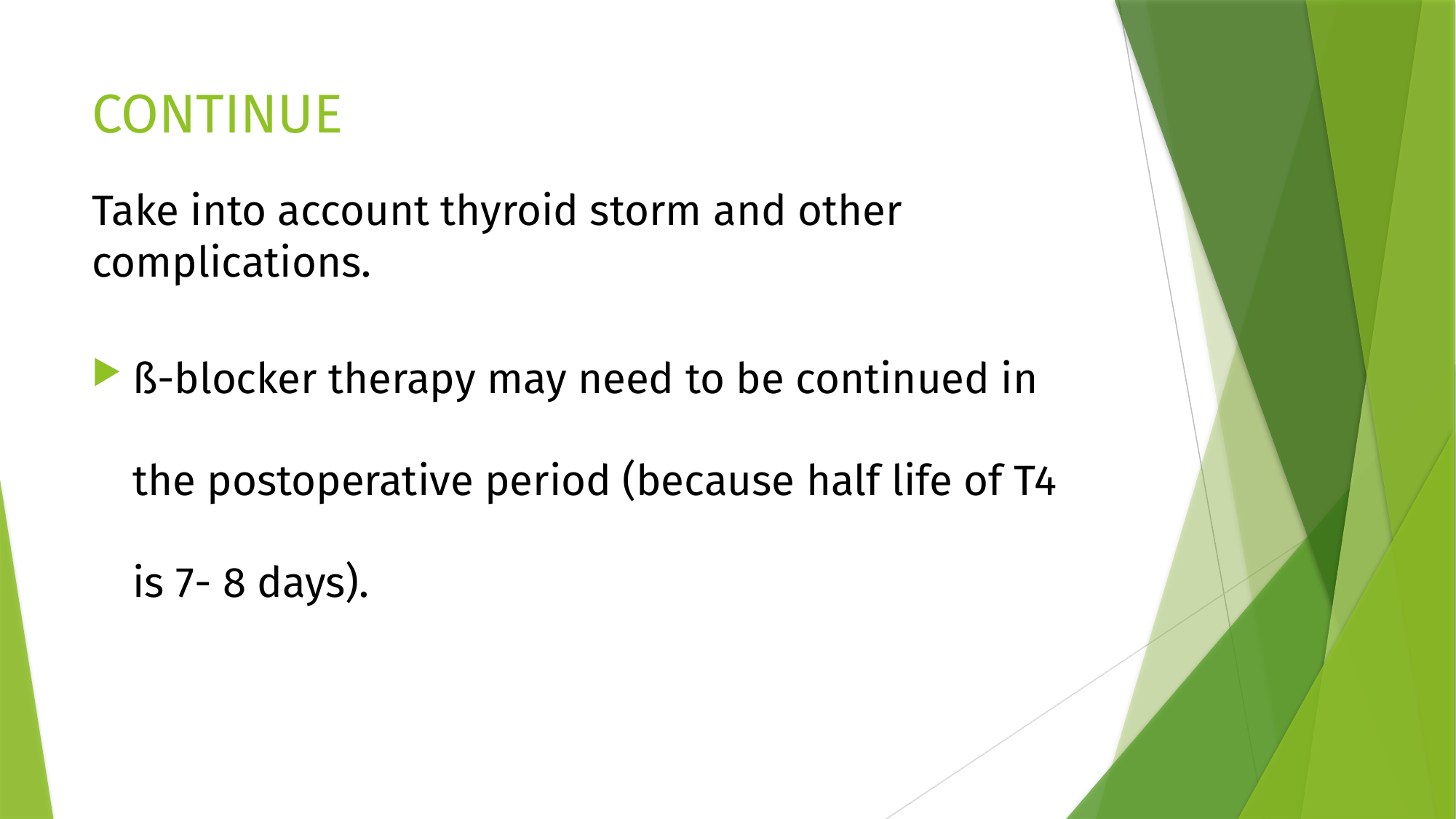

# CONTINUE
Take into account thyroid storm and other complications.
ß-blocker therapy may need to be continued in the postoperative period (because half life of T4 is 7- 8 days).